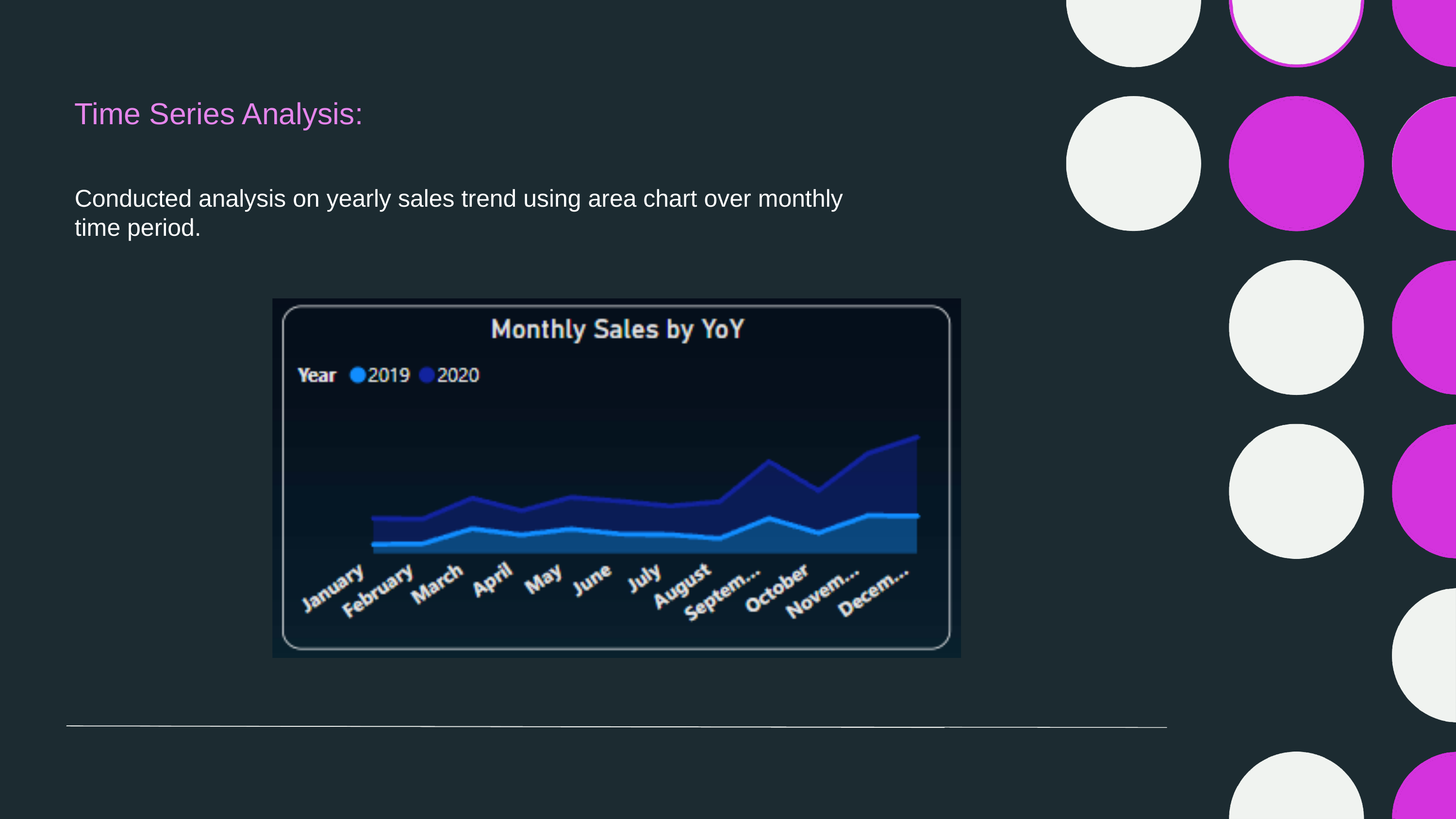

Time Series Analysis:
Conducted analysis on yearly sales trend using area chart over monthly time period.